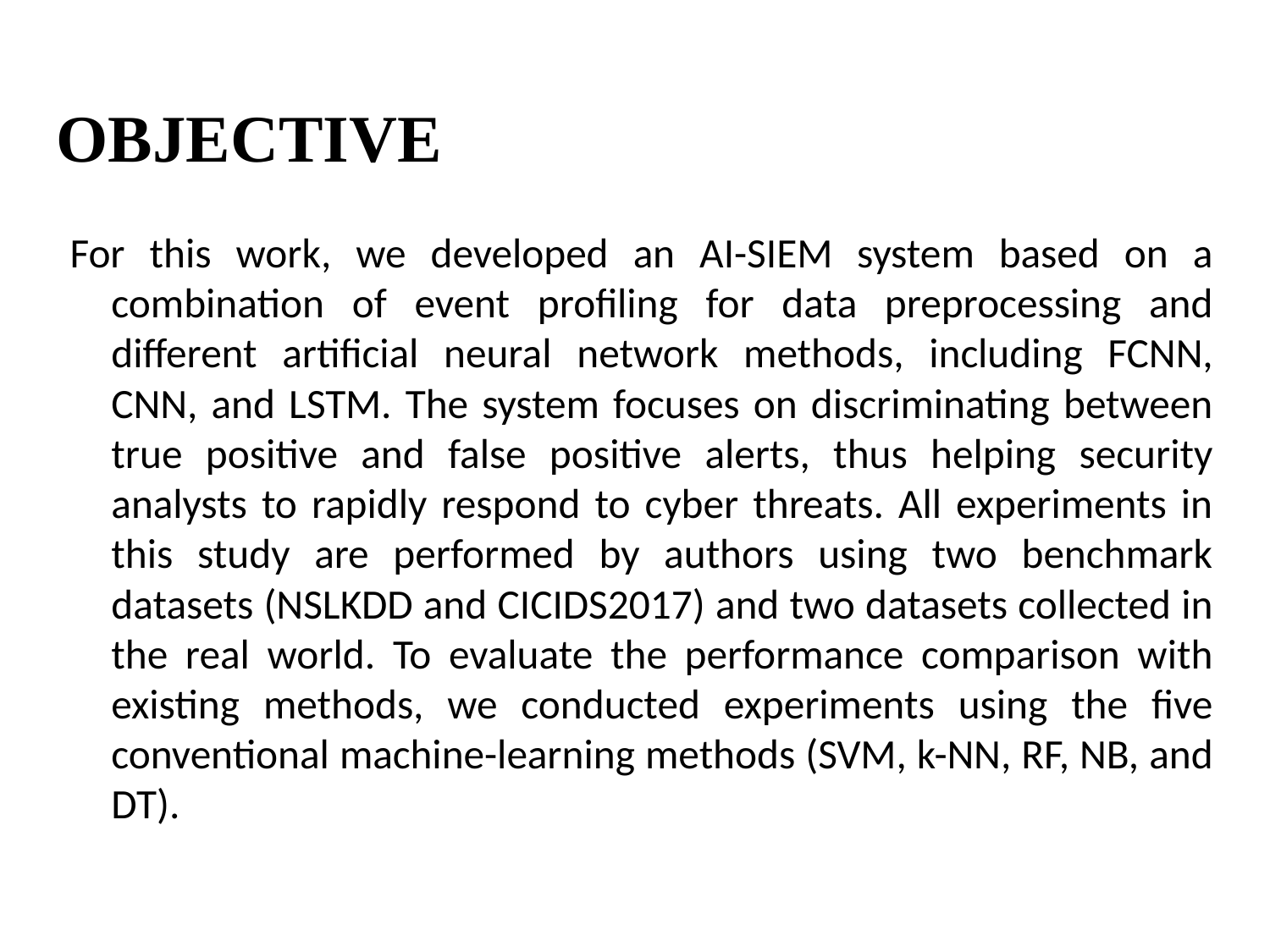

# OBJECTIVE
For this work, we developed an AI-SIEM system based on a combination of event profiling for data preprocessing and different artificial neural network methods, including FCNN, CNN, and LSTM. The system focuses on discriminating between true positive and false positive alerts, thus helping security analysts to rapidly respond to cyber threats. All experiments in this study are performed by authors using two benchmark datasets (NSLKDD and CICIDS2017) and two datasets collected in the real world. To evaluate the performance comparison with existing methods, we conducted experiments using the five conventional machine-learning methods (SVM, k-NN, RF, NB, and DT).